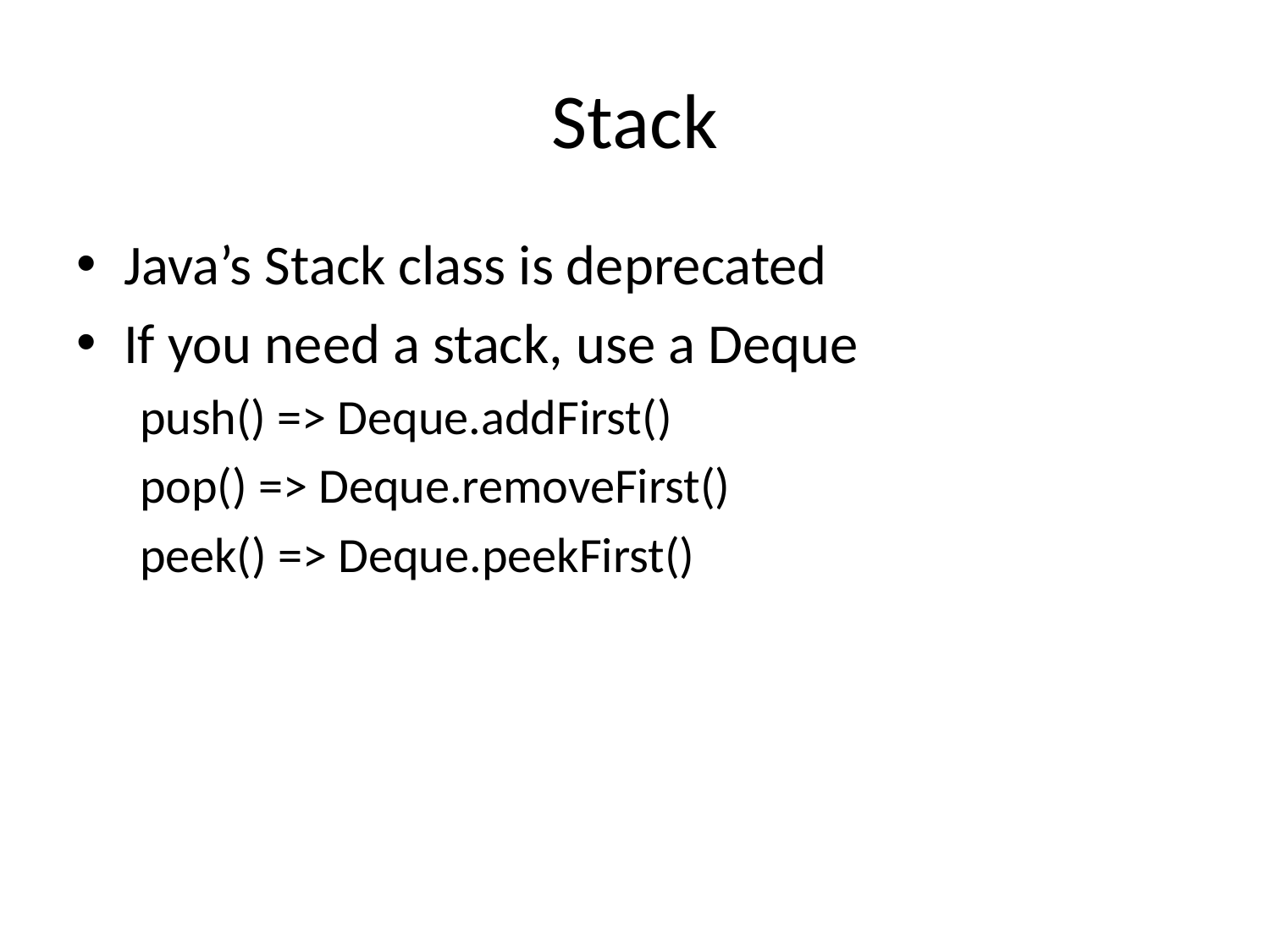

# Stack
Java’s Stack class is deprecated
If you need a stack, use a Deque
push() => Deque.addFirst()
pop() => Deque.removeFirst()
peek() => Deque.peekFirst()